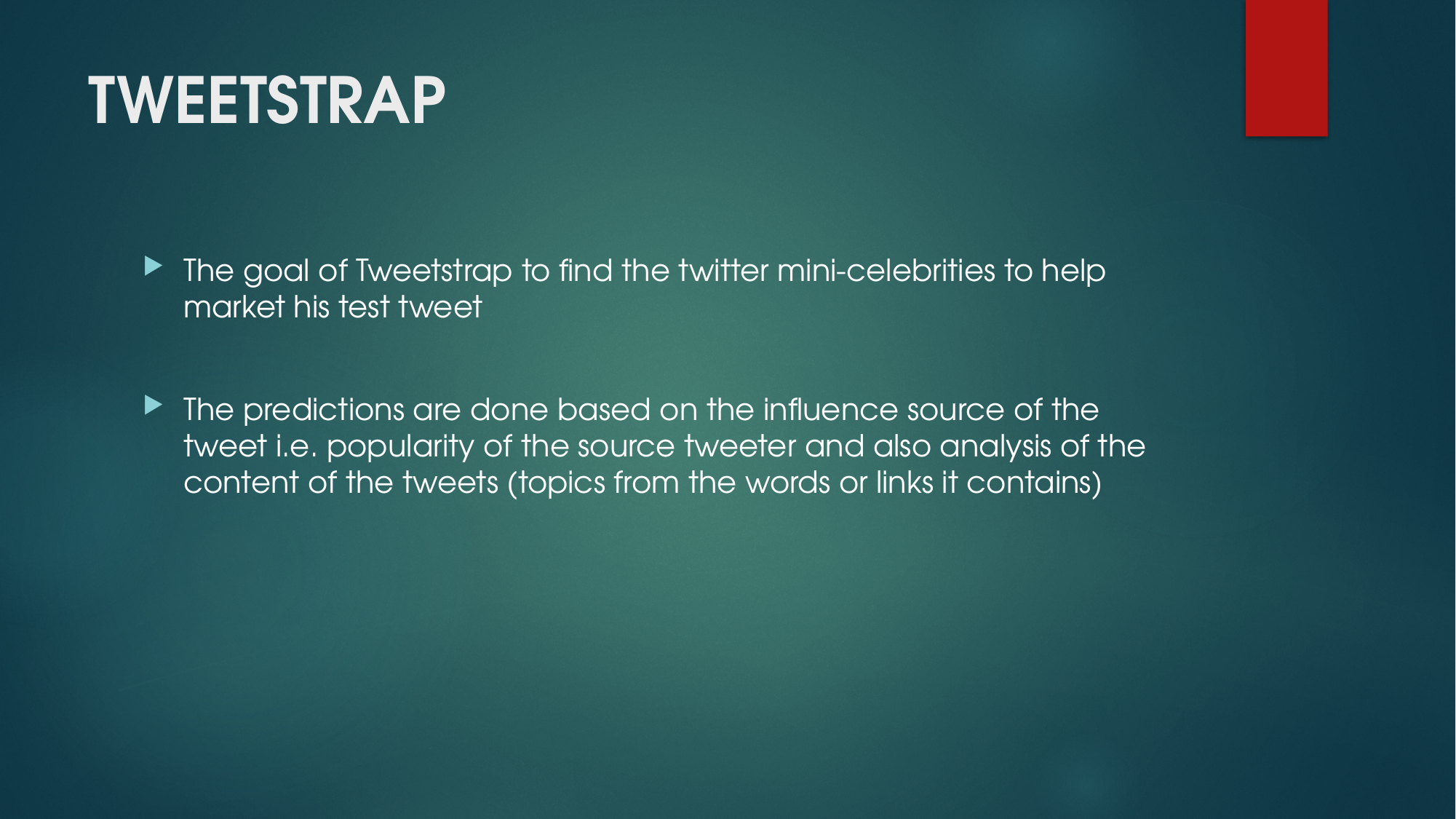

# TWEETSTRAP
The goal of Tweetstrap to find the twitter mini-celebrities to help market his test tweet

The predictions are done based on the influence source of the tweet i.e. popularity of the source tweeter and also analysis of the content of the tweets (topics from the words or links it contains)